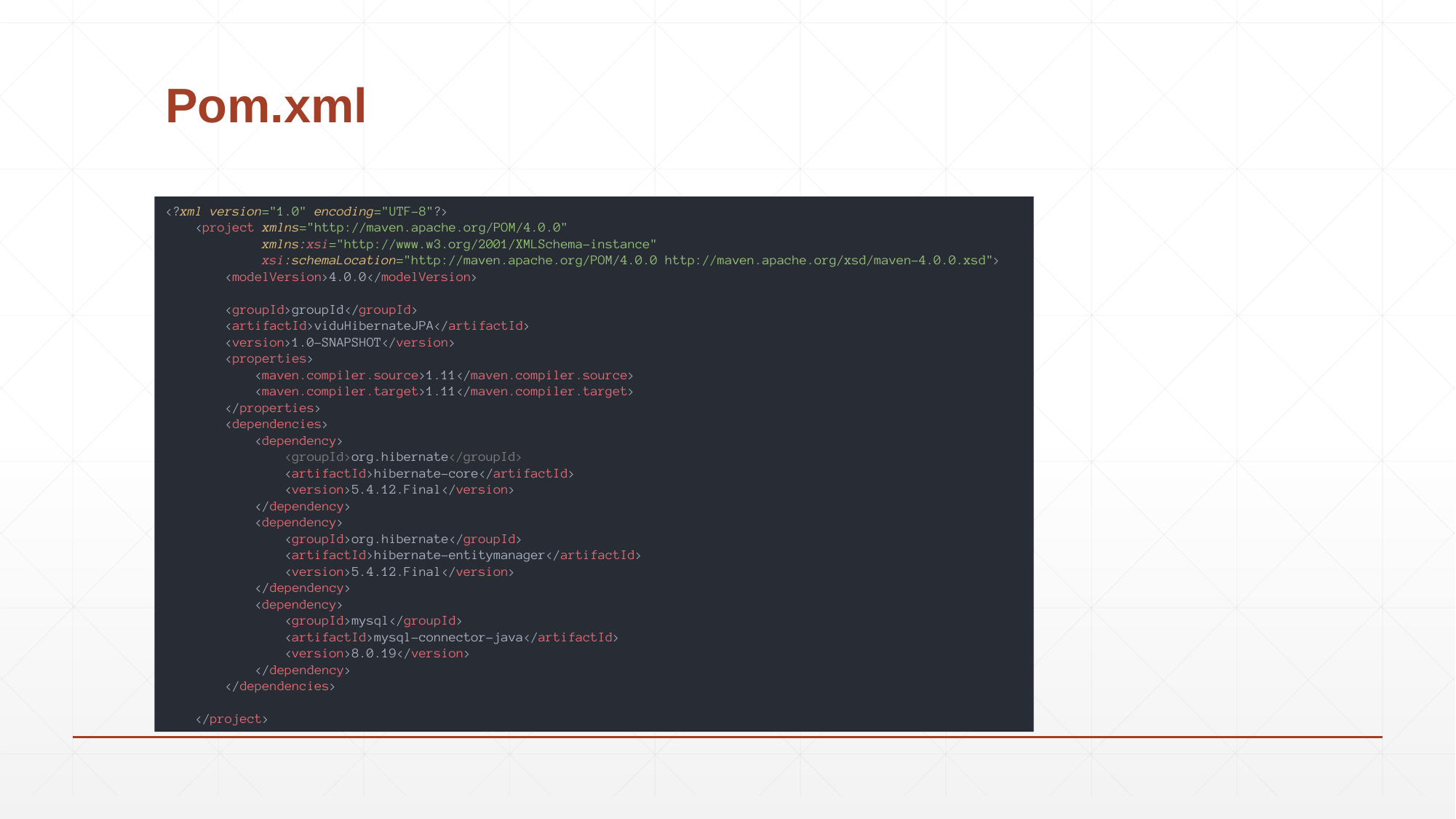

# Pom.xml
<?xml version="1.0" encoding="UTF-8"?>
    <project xmlns="http://maven.apache.org/POM/4.0.0"
             xmlns:xsi="http://www.w3.org/2001/XMLSchema-instance"
             xsi:schemaLocation="http://maven.apache.org/POM/4.0.0 http://maven.apache.org/xsd/maven-4.0.0.xsd">
        <modelVersion>4.0.0</modelVersion>
        <groupId>groupId</groupId>
        <artifactId>viduHibernateJPA</artifactId>
        <version>1.0-SNAPSHOT</version>
        <properties>
            <maven.compiler.source>1.11</maven.compiler.source>
            <maven.compiler.target>1.11</maven.compiler.target>
        </properties>
        <dependencies>
            <dependency>
                <groupId>org.hibernate</groupId>
                <artifactId>hibernate-core</artifactId>
                <version>5.4.12.Final</version>
            </dependency>
            <dependency>
                <groupId>org.hibernate</groupId>
                <artifactId>hibernate-entitymanager</artifactId>
                <version>5.4.12.Final</version>
            </dependency>
            <dependency>
                <groupId>mysql</groupId>
                <artifactId>mysql-connector-java</artifactId>
                <version>8.0.19</version>
            </dependency>
        </dependencies>
    </project>